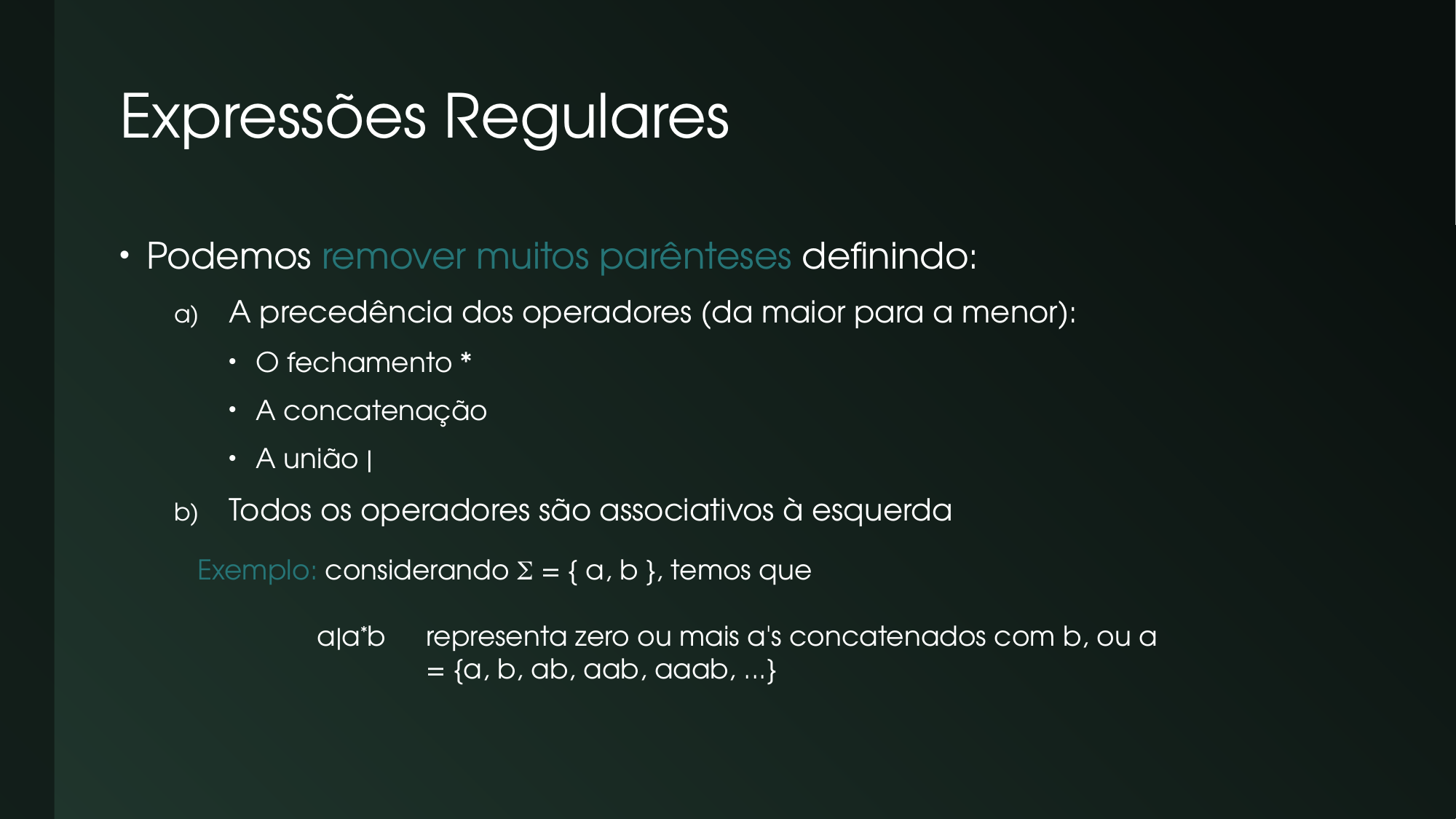

# Expressões Regulares
Podemos remover muitos parênteses definindo:
A precedência dos operadores (da maior para a menor):
O fechamento *
A concatenação
A união |
Todos os operadores são associativos à esquerda

Exemplo: considerando Σ = { a, b }, temos que
a|a*b	representa zero ou mais a's concatenados com b, ou a
	= {a, b, ab, aab, aaab, ...}